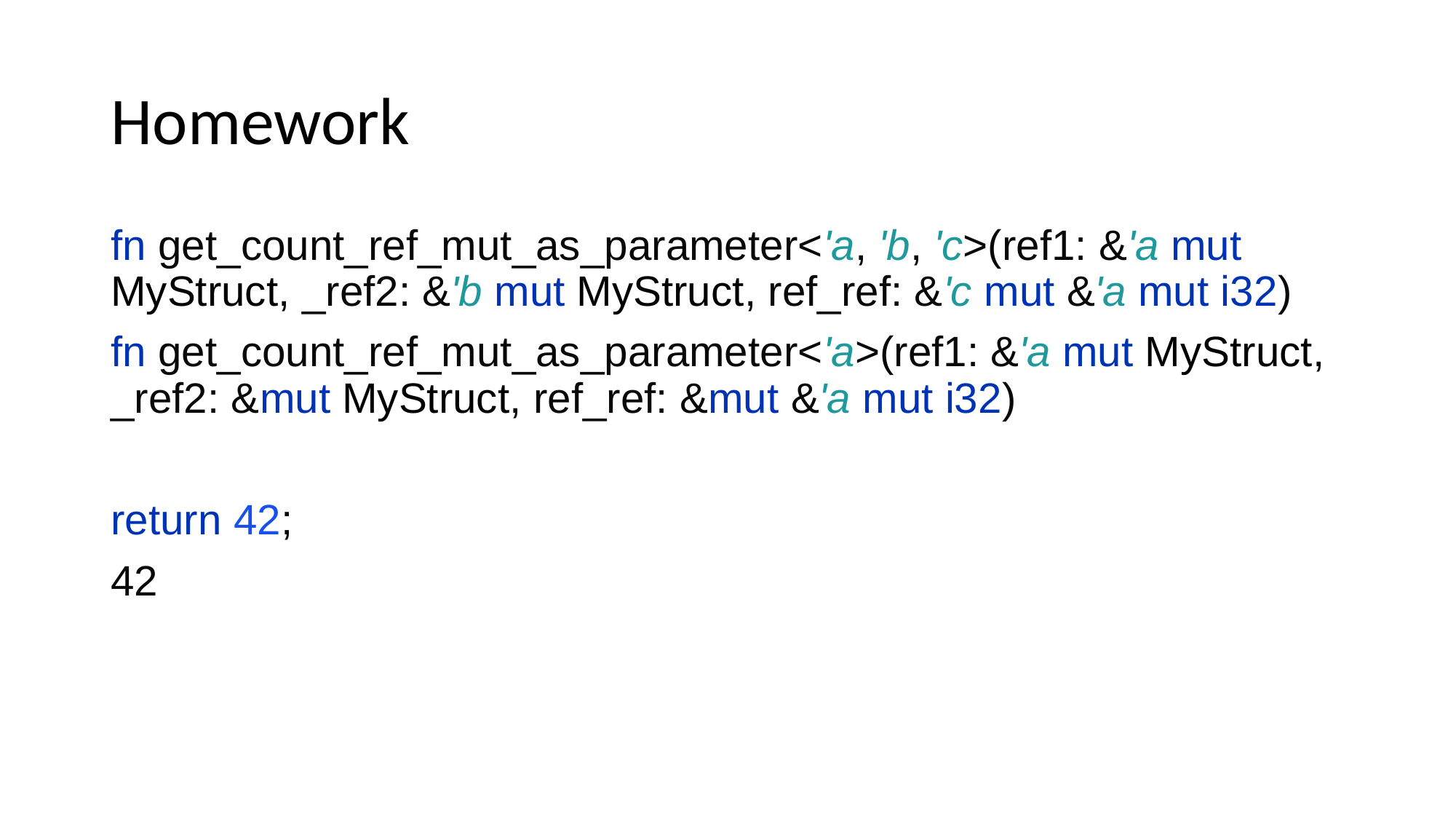

# Homework
fn get_count_ref_mut_as_parameter<'a, 'b, 'c>(ref1: &'a mut MyStruct, _ref2: &'b mut MyStruct, ref_ref: &'c mut &'a mut i32)
fn get_count_ref_mut_as_parameter<'a>(ref1: &'a mut MyStruct, _ref2: &mut MyStruct, ref_ref: &mut &'a mut i32)

return 42;
42